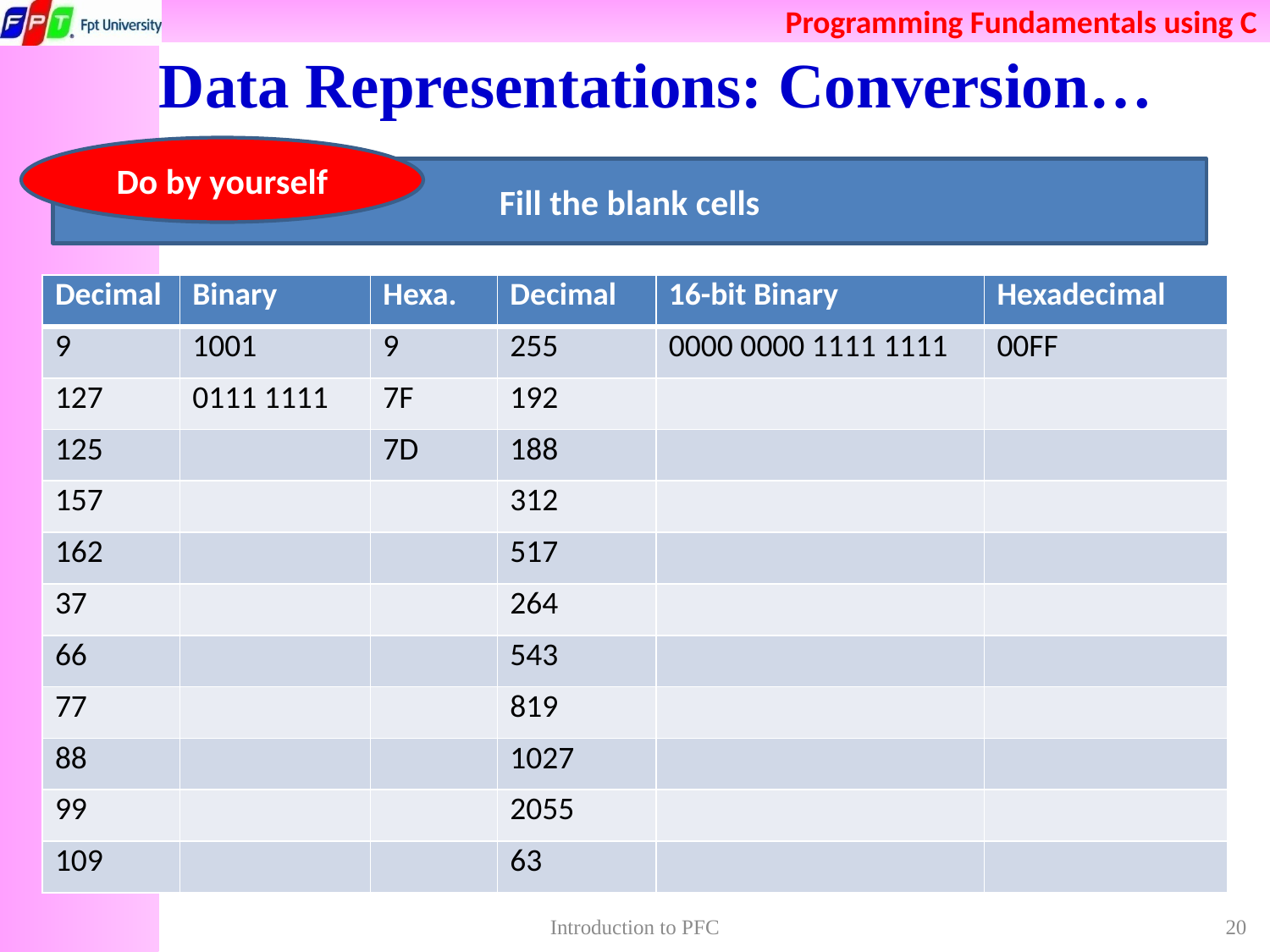

# Data Representations: Conversion…
Do by yourself
Fill the blank cells
| Decimal | Binary | Hexa. | Decimal | 16-bit Binary | Hexadecimal |
| --- | --- | --- | --- | --- | --- |
| 9 | 1001 | 9 | 255 | 0000 0000 1111 1111 | 00FF |
| 127 | 0111 1111 | 7F | 192 |  |  |
| 125 |  | 7D | 188 |  |  |
| 157 |  |  | 312 |  |  |
| 162 |  |  | 517 |  |  |
| 37 |  |  | 264 |  |  |
| 66 |  |  | 543 |  |  |
| 77 |  |  | 819 |  |  |
| 88 |  |  | 1027 |  |  |
| 99 |  |  | 2055 |  |  |
| 109 |  |  | 63 |  |  |
Introduction to PFC
20